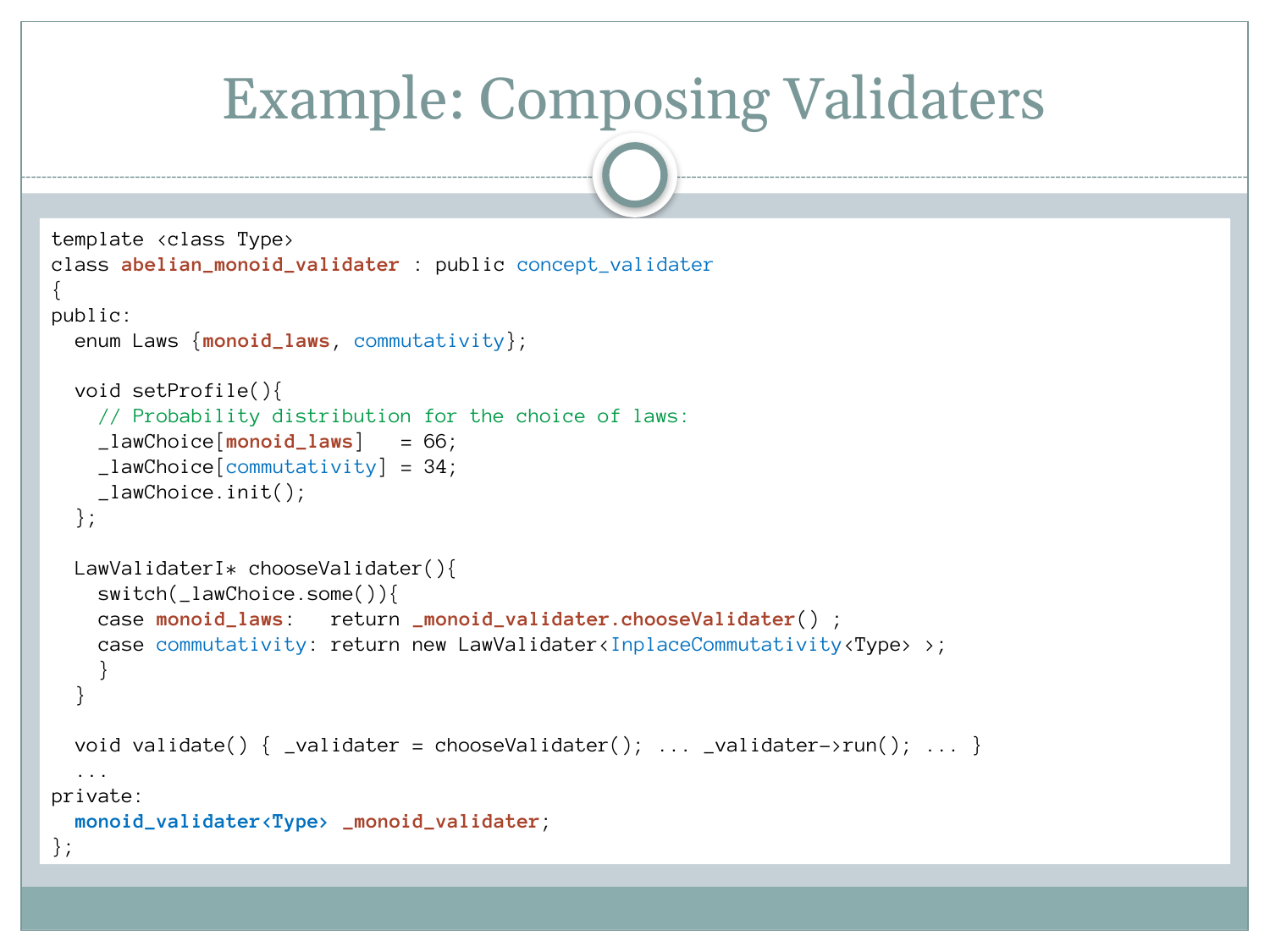

# Example: Composing Validaters
template <class Type>
class abelian_monoid_validater : public concept_validater
{
public:
  enum Laws {monoid_laws, commutativity};

  void setProfile(){
    // Probability distribution for the choice of laws:
    _lawChoice[monoid_laws]   = 66;
    _lawChoice[commutativity] = 34;
    _lawChoice.init();
  };

  LawValidaterI* chooseValidater(){
    switch(_lawChoice.some()){
    case monoid_laws:   return _monoid_validater.chooseValidater() ;
    case commutativity: return new LawValidater<InplaceCommutativity<Type> >;
    }
  }

  void validate() { _validater = chooseValidater(); ... _validater->run(); ... }
  ...
private:
  monoid_validater<Type> _monoid_validater;
};